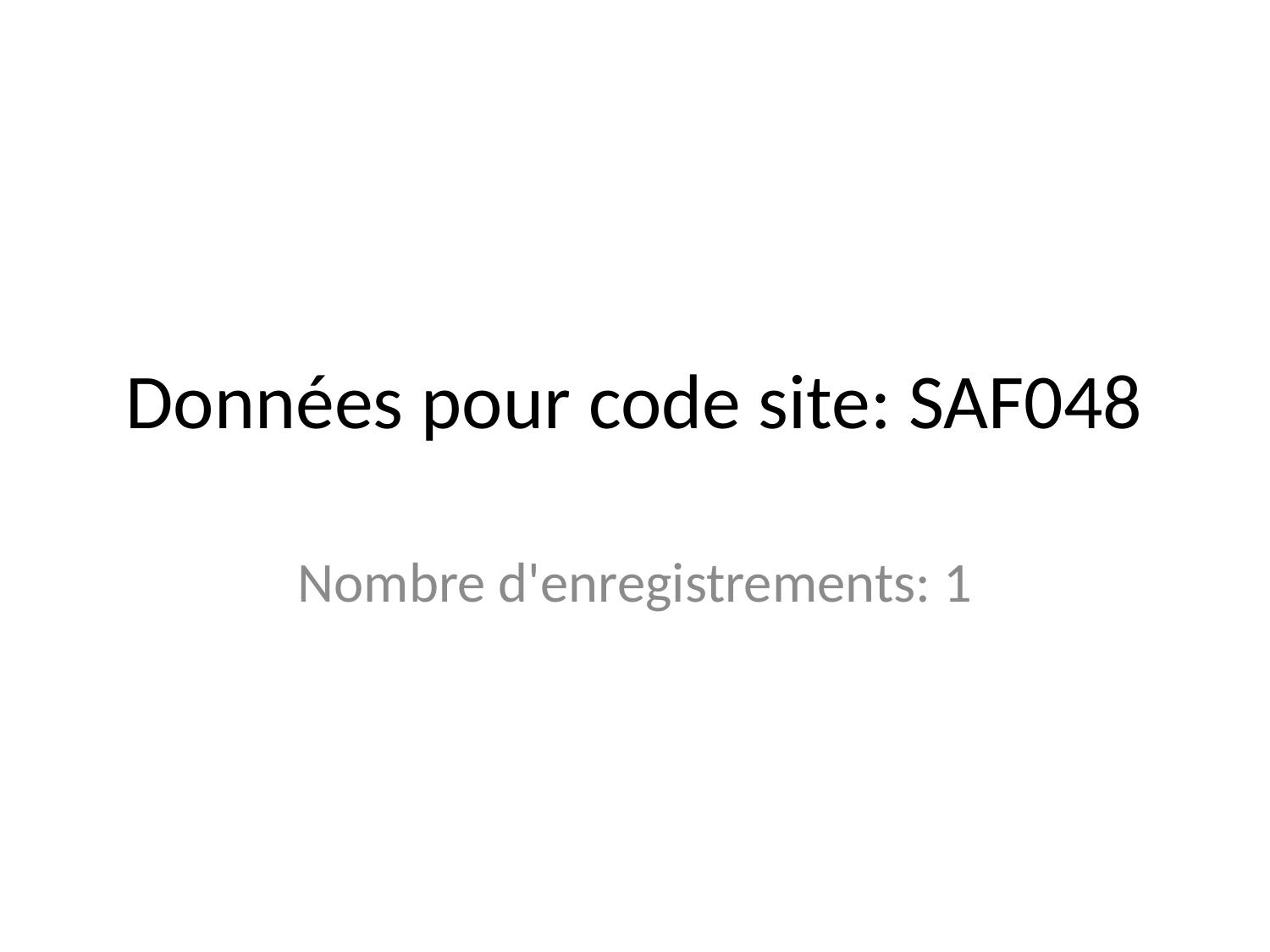

# Données pour code site: SAF048
Nombre d'enregistrements: 1